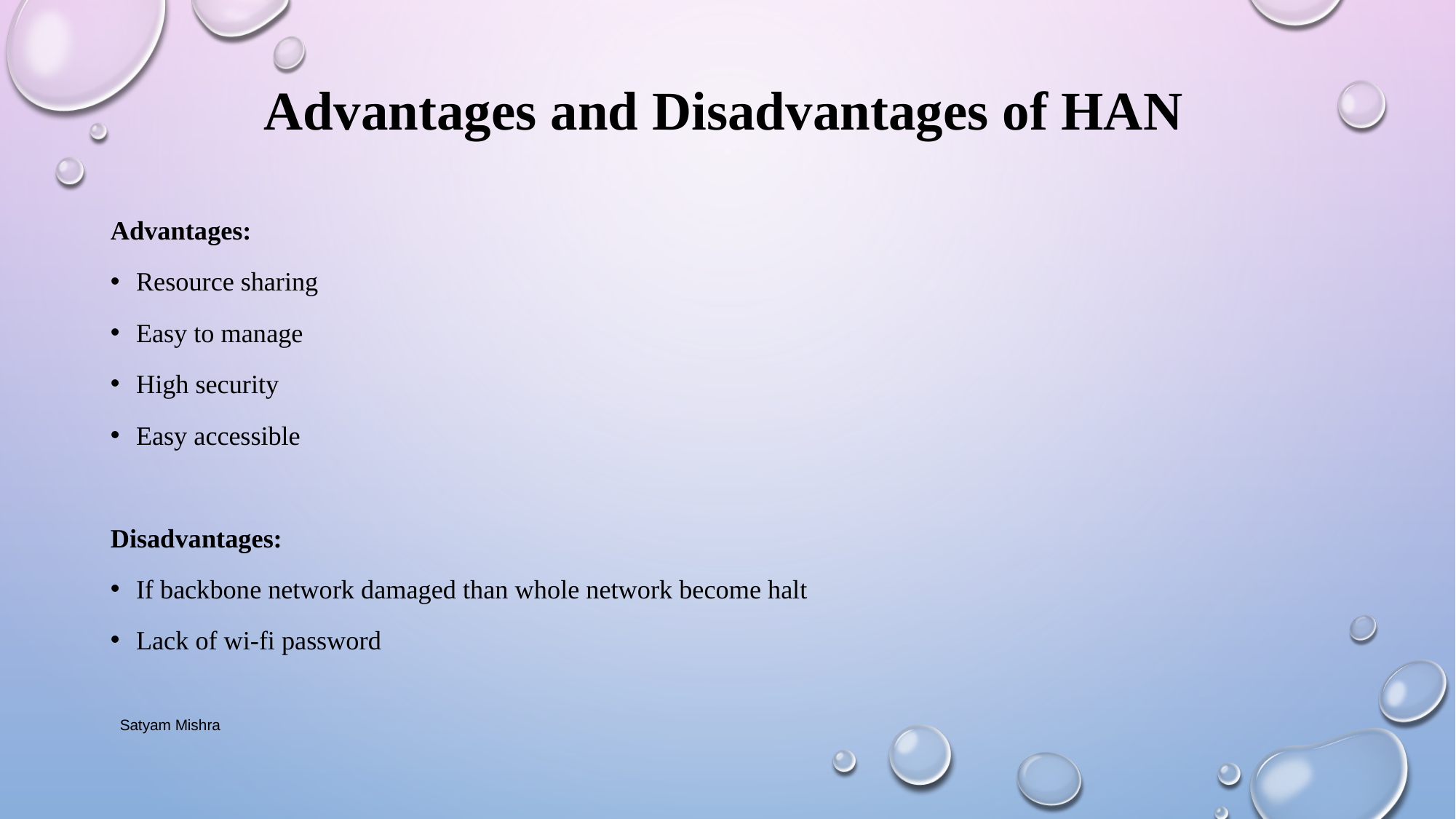

# Advantages and Disadvantages of HAN
Advantages:
Resource sharing
Easy to manage
High security
Easy accessible

Disadvantages:
If backbone network damaged than whole network become halt
Lack of wi-fi password
Satyam Mishra